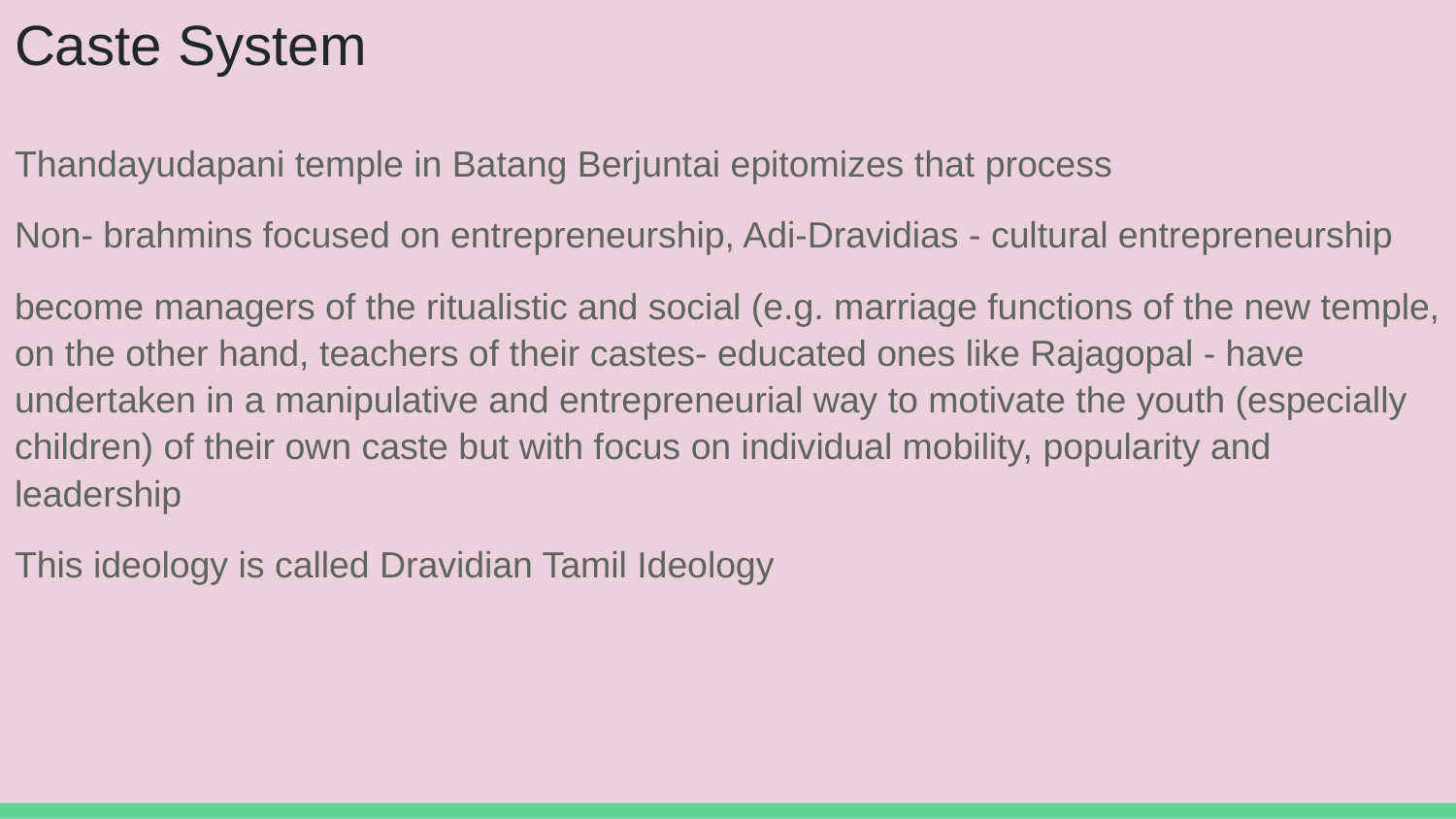

# Caste System
Thandayudapani temple in Batang Berjuntai epitomizes that process
Non- brahmins focused on entrepreneurship, Adi-Dravidias - cultural entrepreneurship
become managers of the ritualistic and social (e.g. marriage functions of the new temple, on the other hand, teachers of their castes- educated ones like Rajagopal - have undertaken in a manipulative and entrepreneurial way to motivate the youth (especially children) of their own caste but with focus on individual mobility, popularity and leadership
This ideology is called Dravidian Tamil Ideology